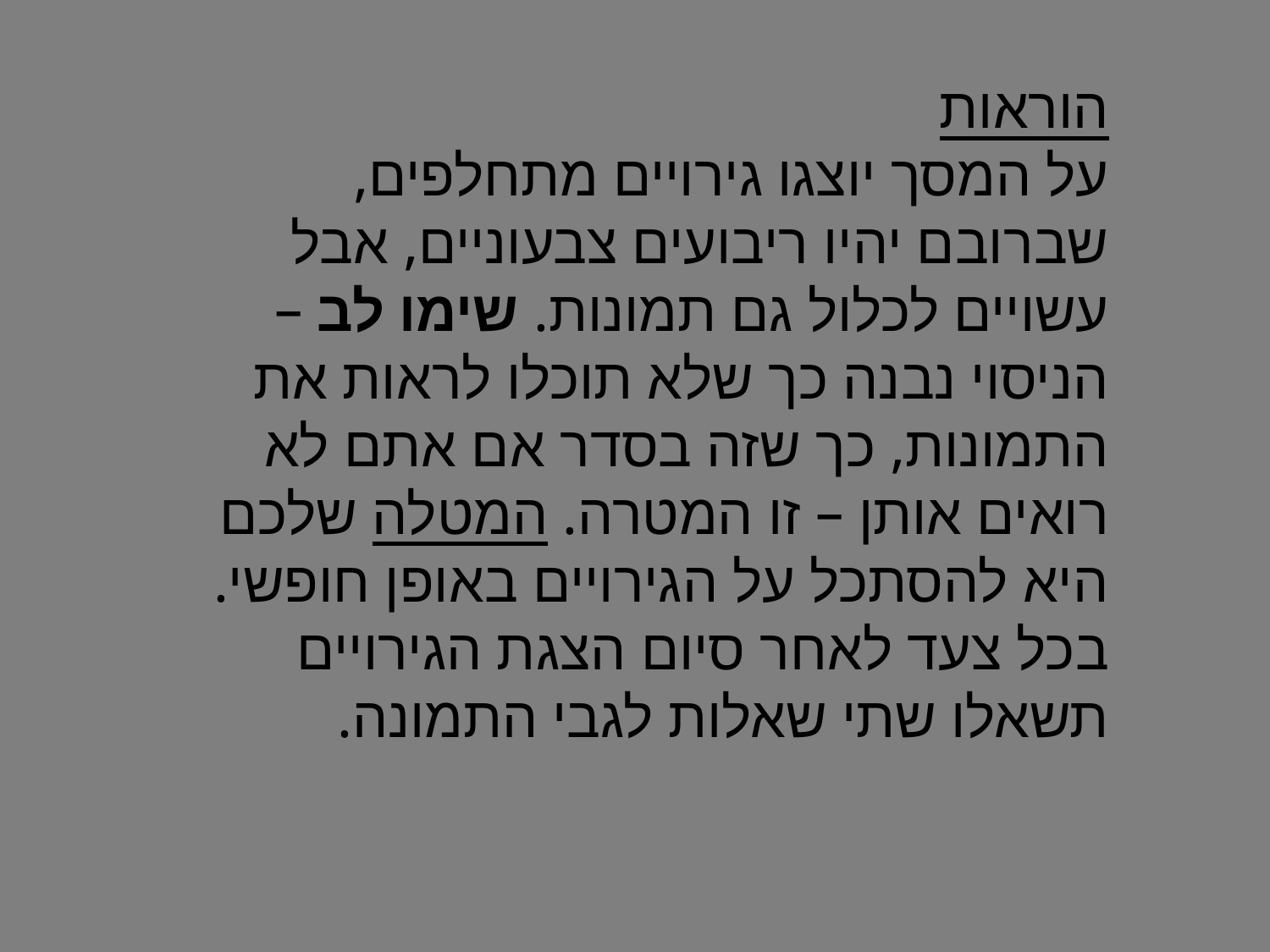

הוראות
על המסך יוצגו גירויים מתחלפים, שברובם יהיו ריבועים צבעוניים, אבל עשויים לכלול גם תמונות. שימו לב – הניסוי נבנה כך שלא תוכלו לראות את התמונות, כך שזה בסדר אם אתם לא רואים אותן – זו המטרה. המטלה שלכם היא להסתכל על הגירויים באופן חופשי.
בכל צעד לאחר סיום הצגת הגירויים תשאלו שתי שאלות לגבי התמונה.